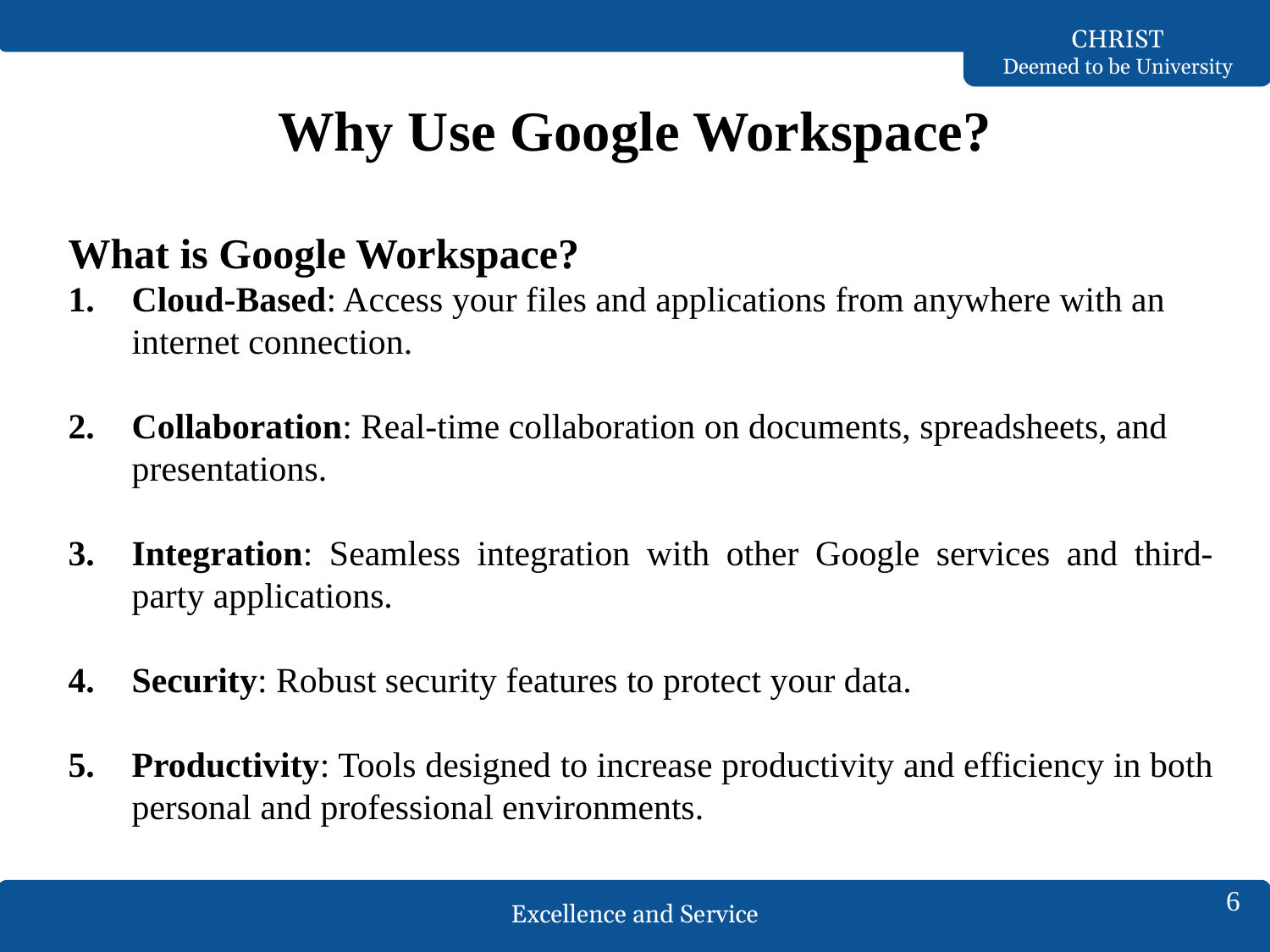

# Why Use Google Workspace?
What is Google Workspace?
Cloud-Based: Access your files and applications from anywhere with an internet connection.

Collaboration: Real-time collaboration on documents, spreadsheets, and presentations.

Integration: Seamless integration with other Google services and third-party applications.

Security: Robust security features to protect your data.

Productivity: Tools designed to increase productivity and efficiency in both personal and professional environments.
6